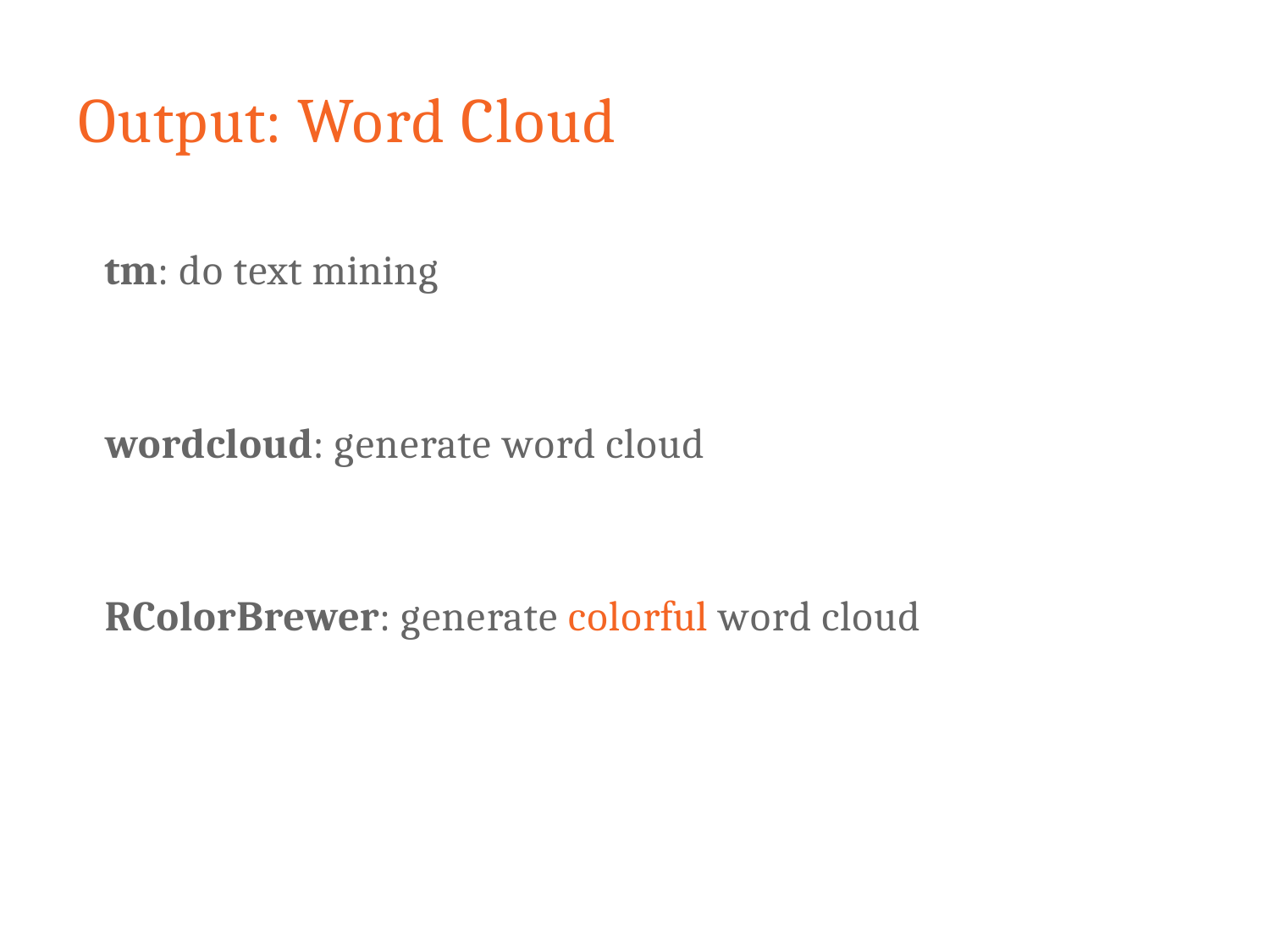

# Output: Word Cloud
tm: do text mining

wordcloud: generate word cloud

RColorBrewer: generate colorful word cloud